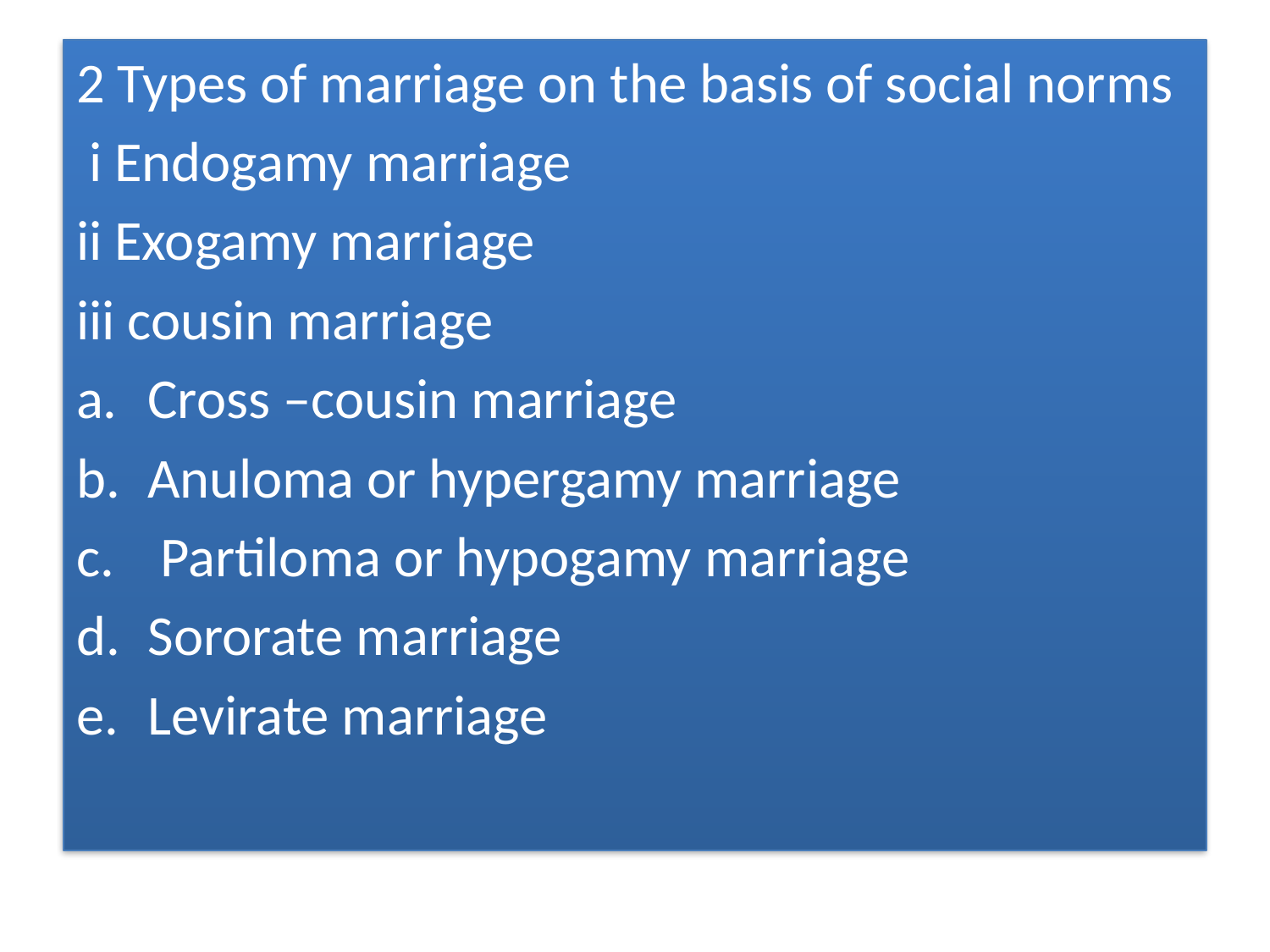

2 Types of marriage on the basis of social norms
 i Endogamy marriage
ii Exogamy marriage
iii cousin marriage
Cross –cousin marriage
Anuloma or hypergamy marriage
 Partiloma or hypogamy marriage
Sororate marriage
Levirate marriage